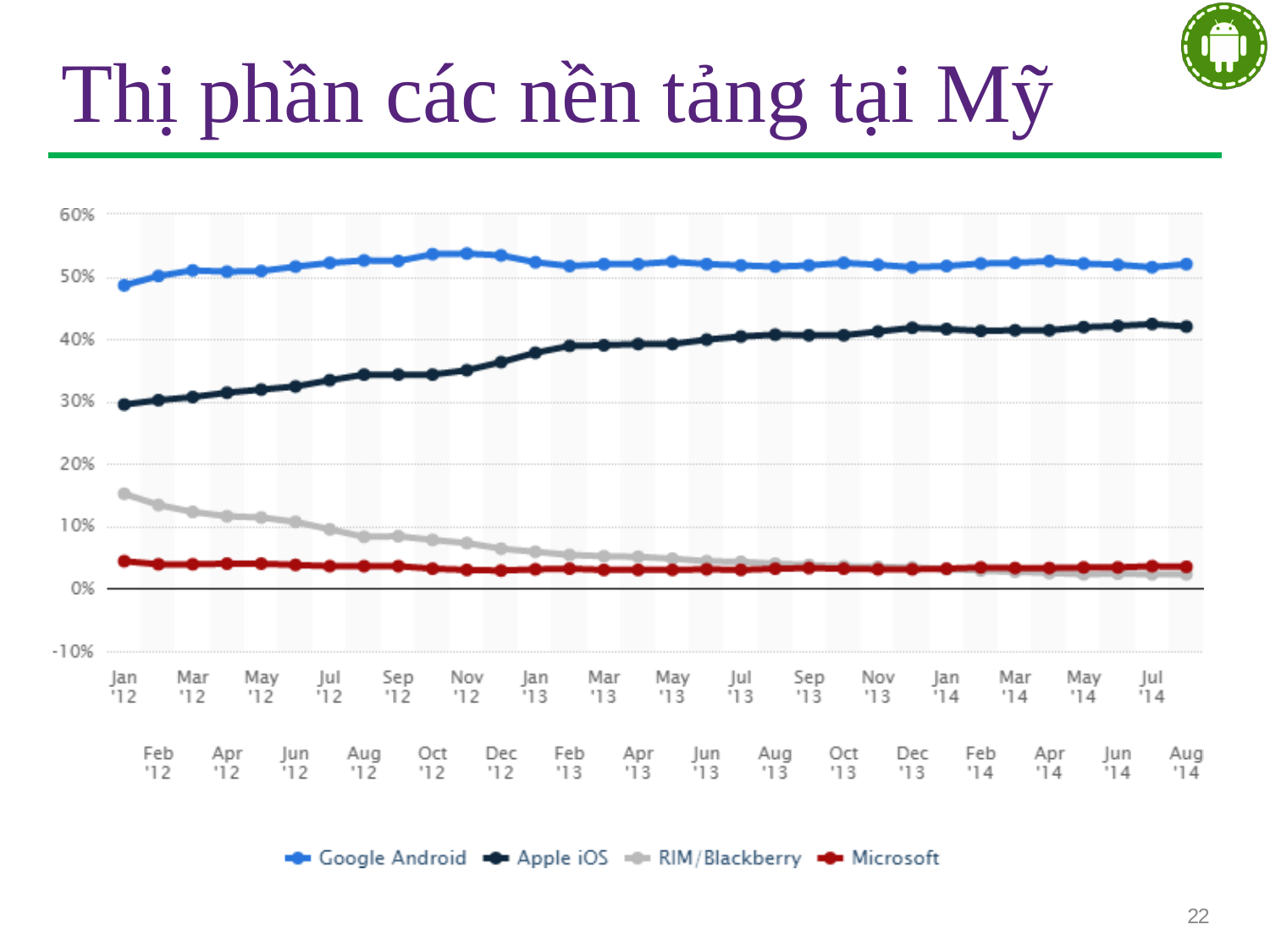

# Thị phần các nền tảng tại Mỹ

22